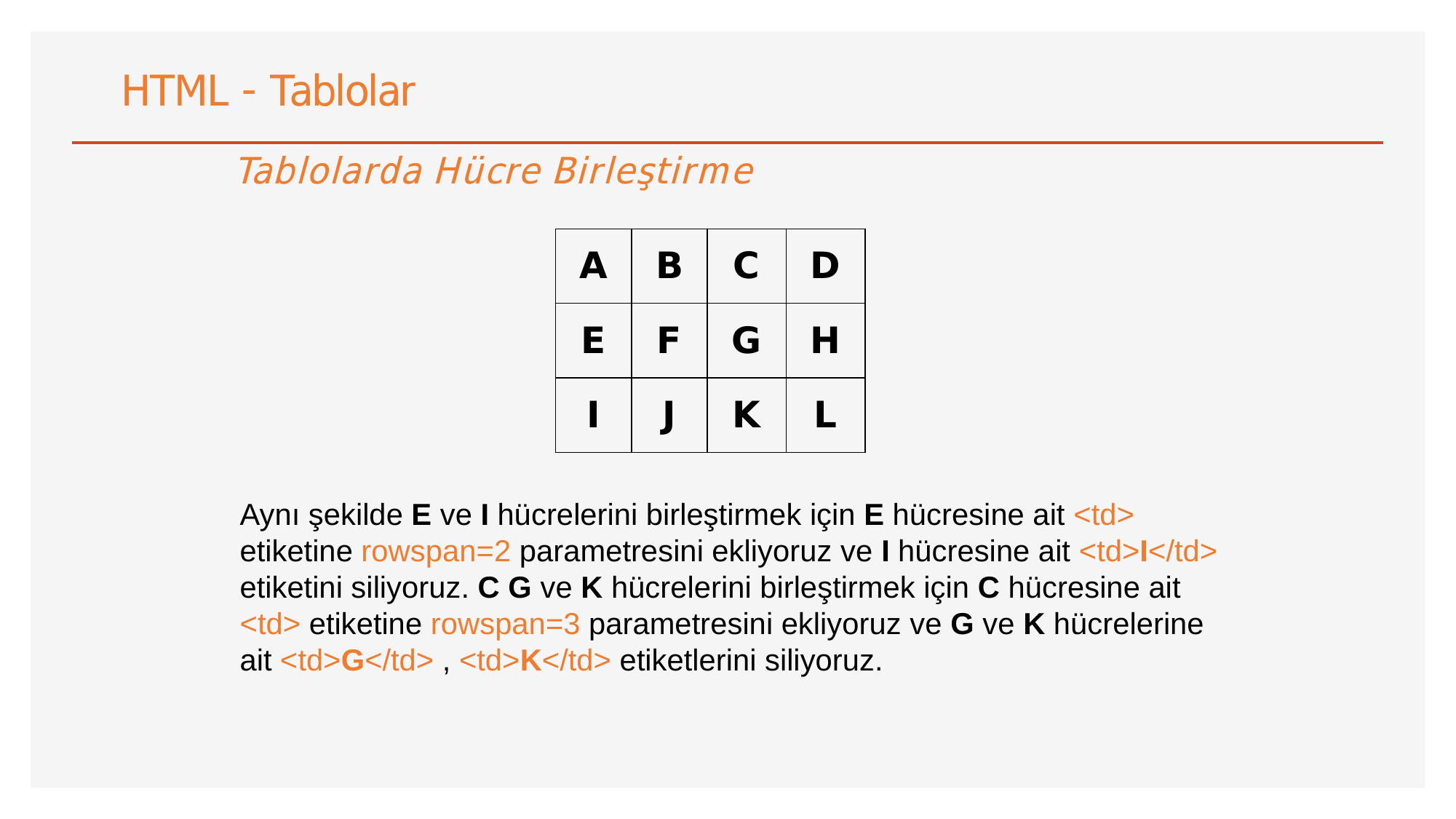

HTML - Tablolar
Tablolarda Hücre Birleştirme
| A | B | C | D |
| --- | --- | --- | --- |
| E | F | G | H |
| I | J | K | L |
Aynı şekilde E ve I hücrelerini birleştirmek için E hücresine ait <td> etiketine rowspan=2 parametresini ekliyoruz ve I hücresine ait <td>I</td> etiketini siliyoruz. C G ve K hücrelerini birleştirmek için C hücresine ait <td> etiketine rowspan=3 parametresini ekliyoruz ve G ve K hücrelerine ait <td>G</td> , <td>K</td> etiketlerini siliyoruz.